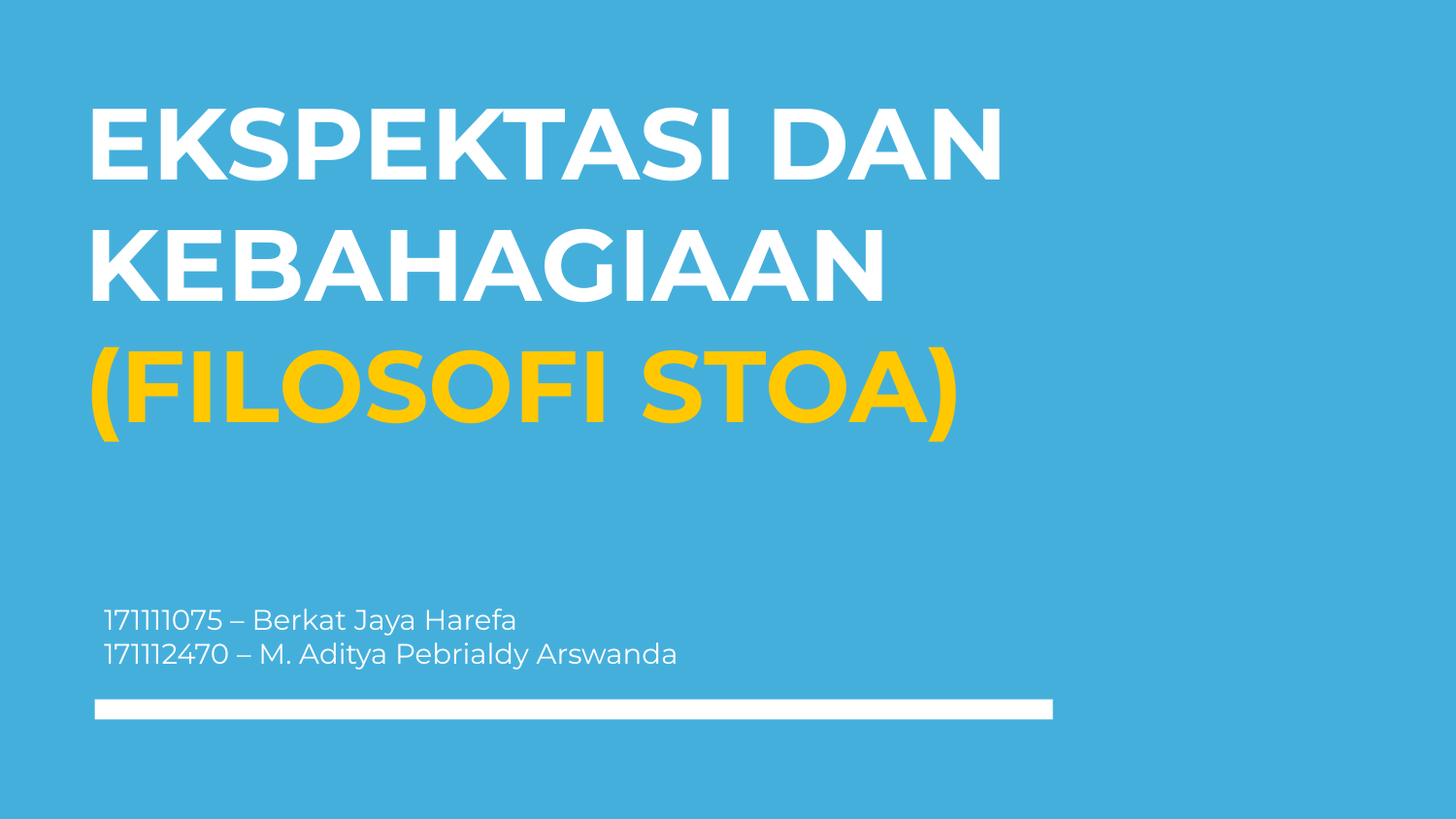

# EKSPEKTASI DAN KEBAHAGIAAN (FILOSOFI STOA)
171111075 – Berkat Jaya Harefa
171112470 – M. Aditya Pebrialdy Arswanda